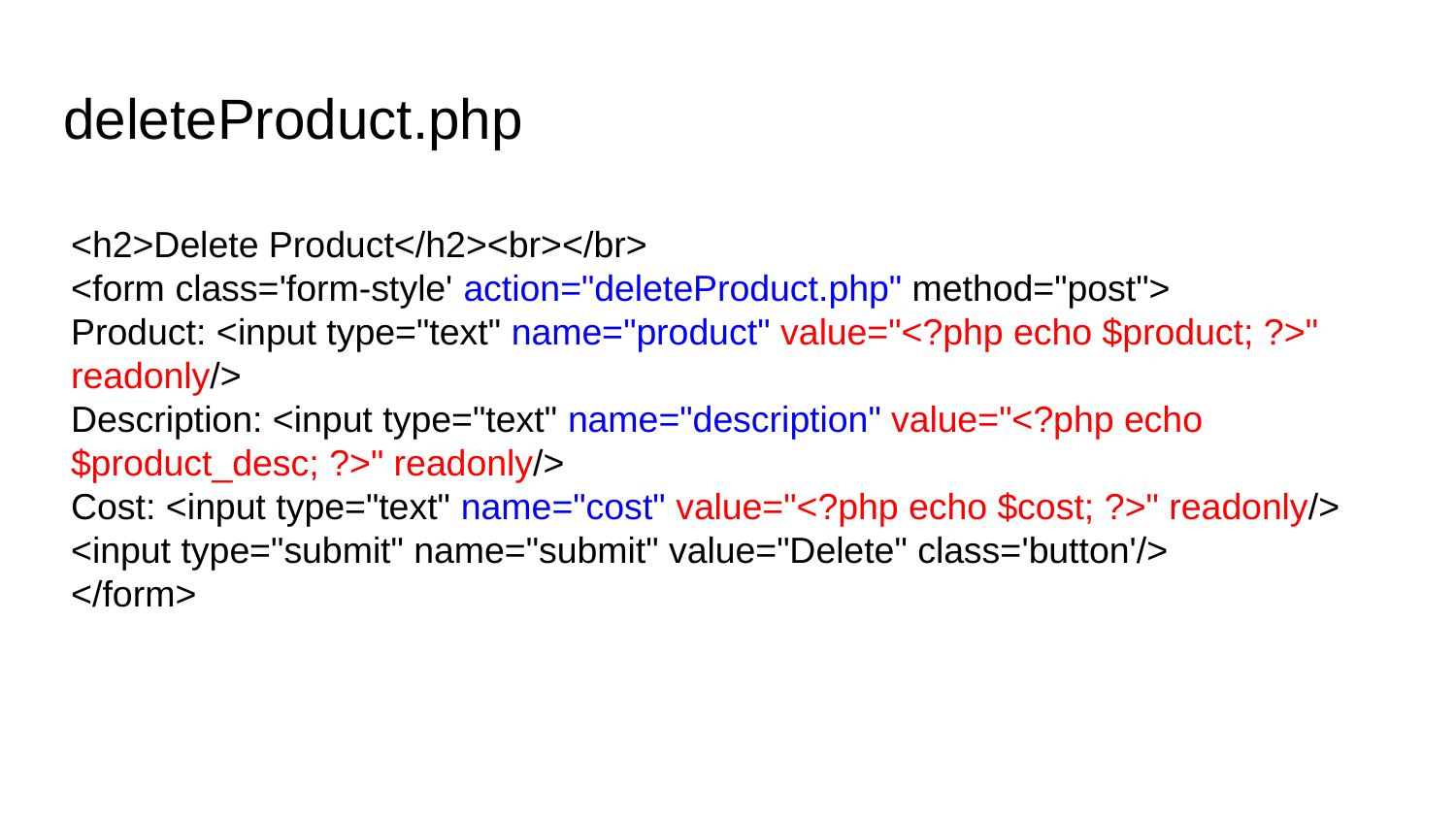

# deleteProduct.php

<h2>Delete Product</h2><br></br>
<form class='form-style' action="deleteProduct.php" method="post">
Product: <input type="text" name="product" value="<?php echo $product; ?>" readonly/>
Description: <input type="text" name="description" value="<?php echo $product_desc; ?>" readonly/>
Cost: <input type="text" name="cost" value="<?php echo $cost; ?>" readonly/>
<input type="submit" name="submit" value="Delete" class='button'/>
</form>